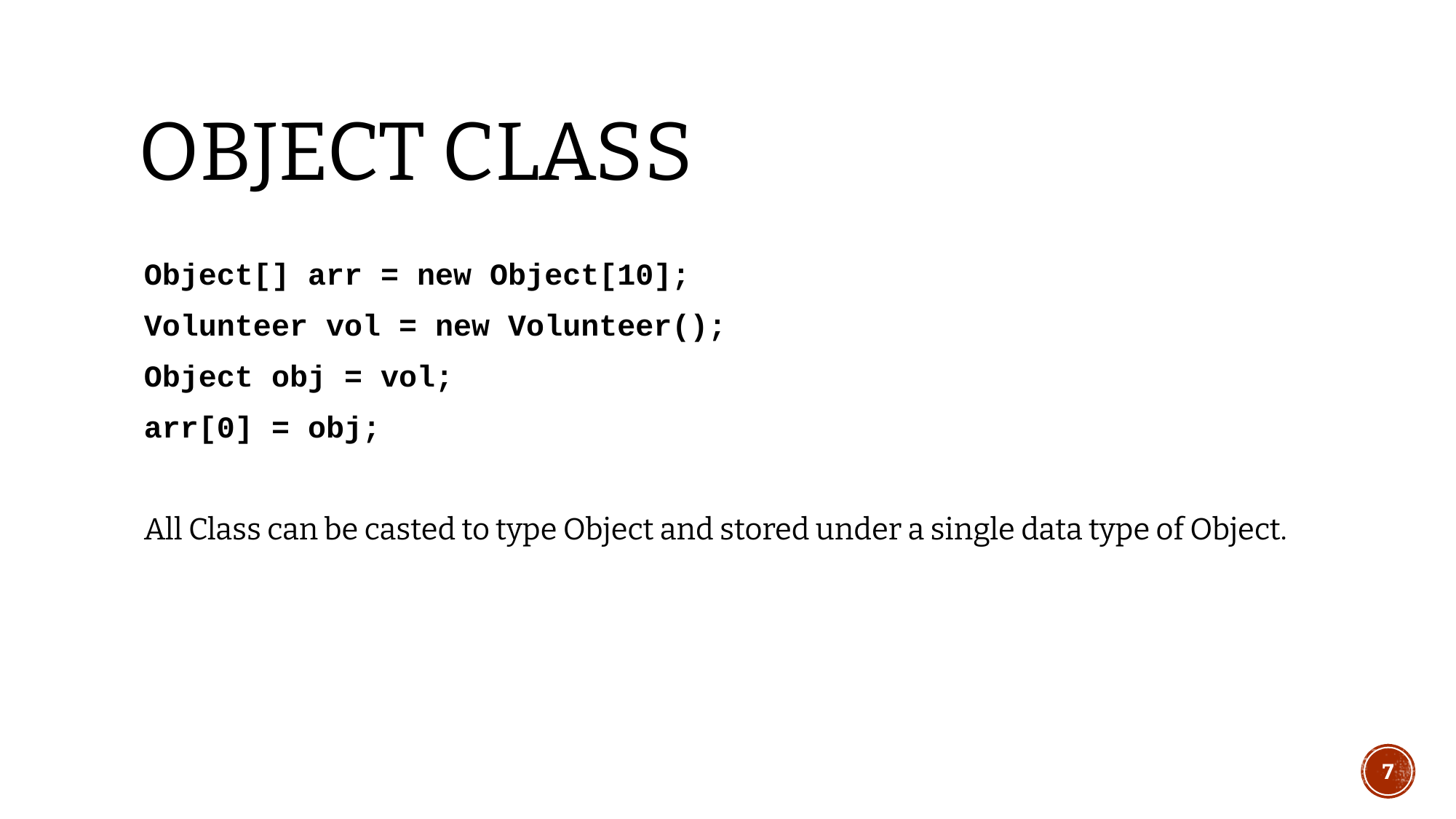

# Object Class
Object[] arr = new Object[10];
Volunteer vol = new Volunteer();
Object obj = vol;
arr[0] = obj;

All Class can be casted to type Object and stored under a single data type of Object.
7